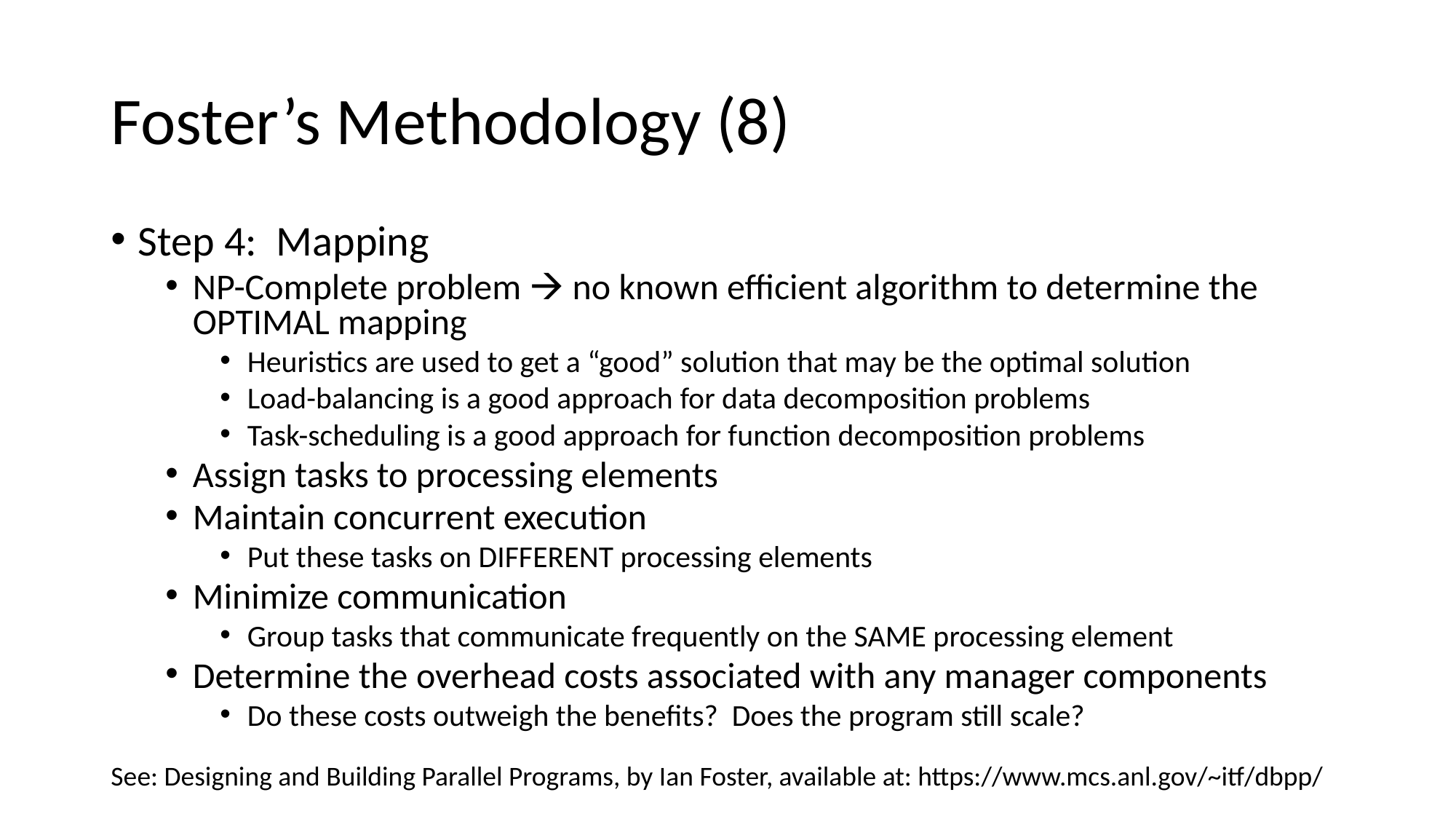

# Foster’s Methodology (8)
Step 4:  Mapping
NP-Complete problem 🡪 no known efficient algorithm to determine the OPTIMAL mapping
Heuristics are used to get a “good” solution that may be the optimal solution
Load-balancing is a good approach for data decomposition problems
Task-scheduling is a good approach for function decomposition problems
Assign tasks to processing elements
Maintain concurrent execution
Put these tasks on DIFFERENT processing elements
Minimize communication
Group tasks that communicate frequently on the SAME processing element
Determine the overhead costs associated with any manager components
Do these costs outweigh the benefits?  Does the program still scale?

See: Designing and Building Parallel Programs, by Ian Foster, available at: https://www.mcs.anl.gov/~itf/dbpp/